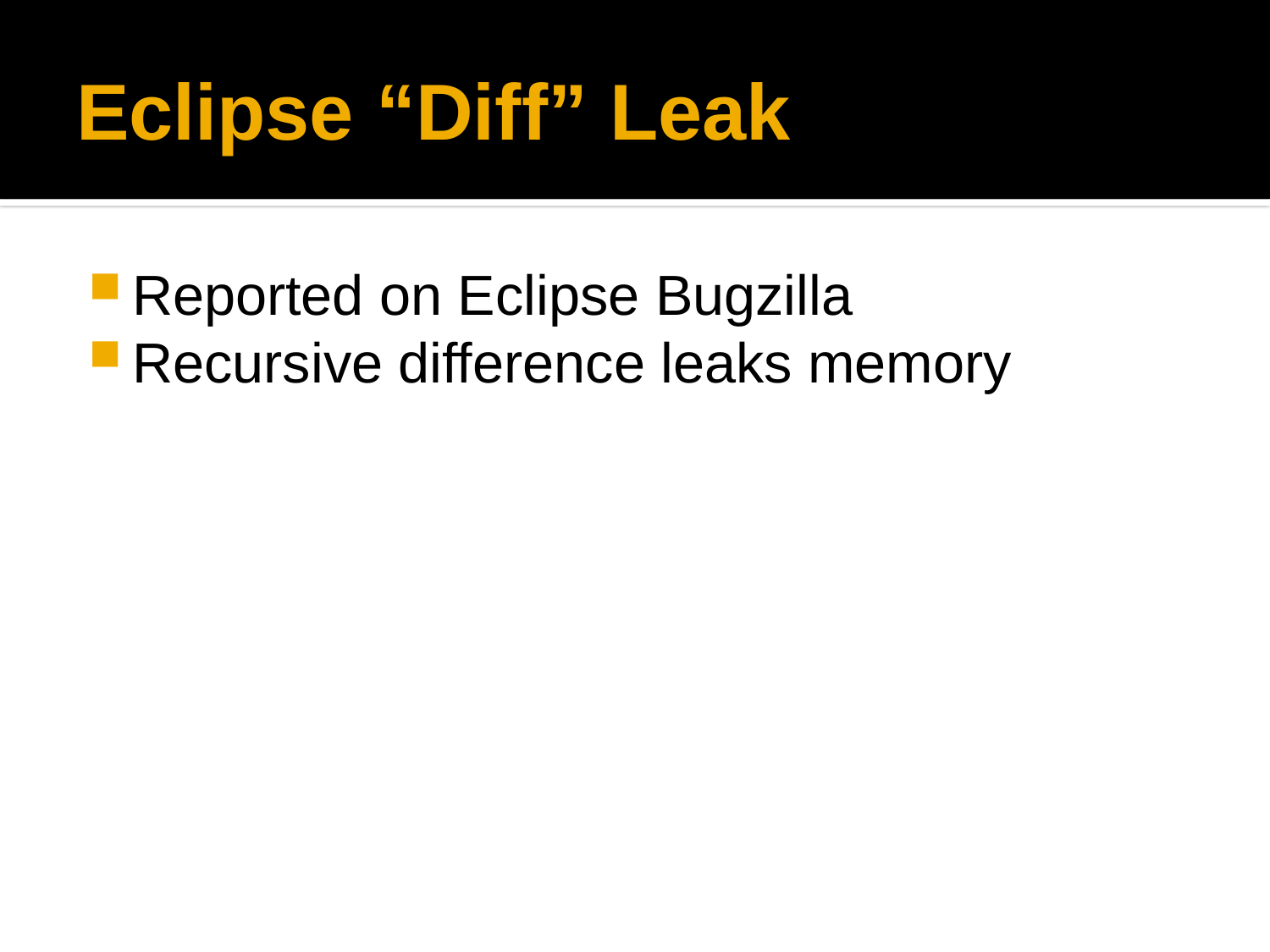

# Eclipse “Diff” Leak
Reported on Eclipse Bugzilla
Recursive difference leaks memory